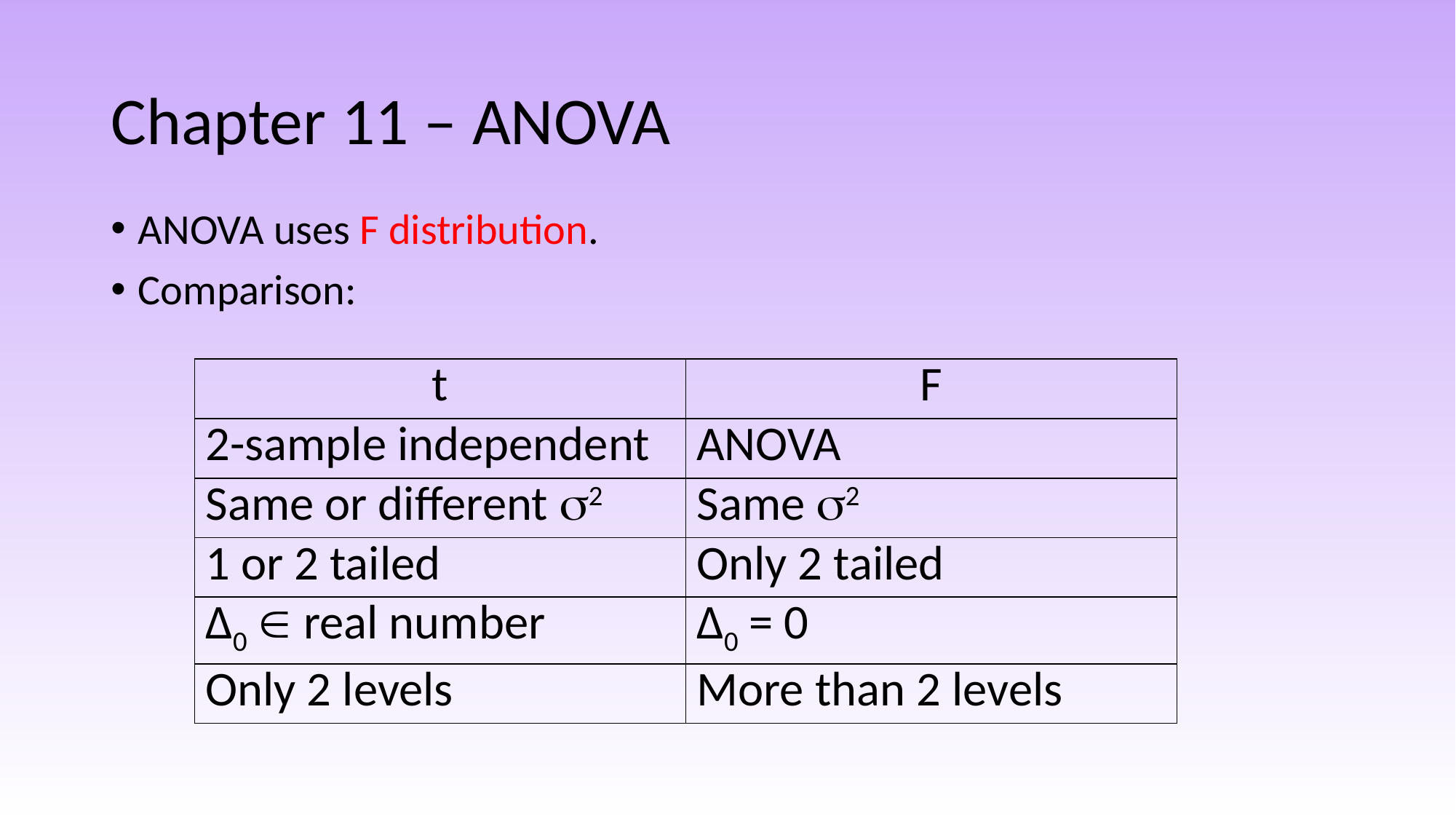

# Chapter 11 – ANOVA
ANOVA uses F distribution.
Comparison:

| t | F |
| --- | --- |
| 2-sample independent | ANOVA |
| Same or different σ2 | Same σ2 |
| 1 or 2 tailed | Only 2 tailed |
| Δ0 ∈ real number | Δ0 = 0 |
| Only 2 levels | More than 2 levels |